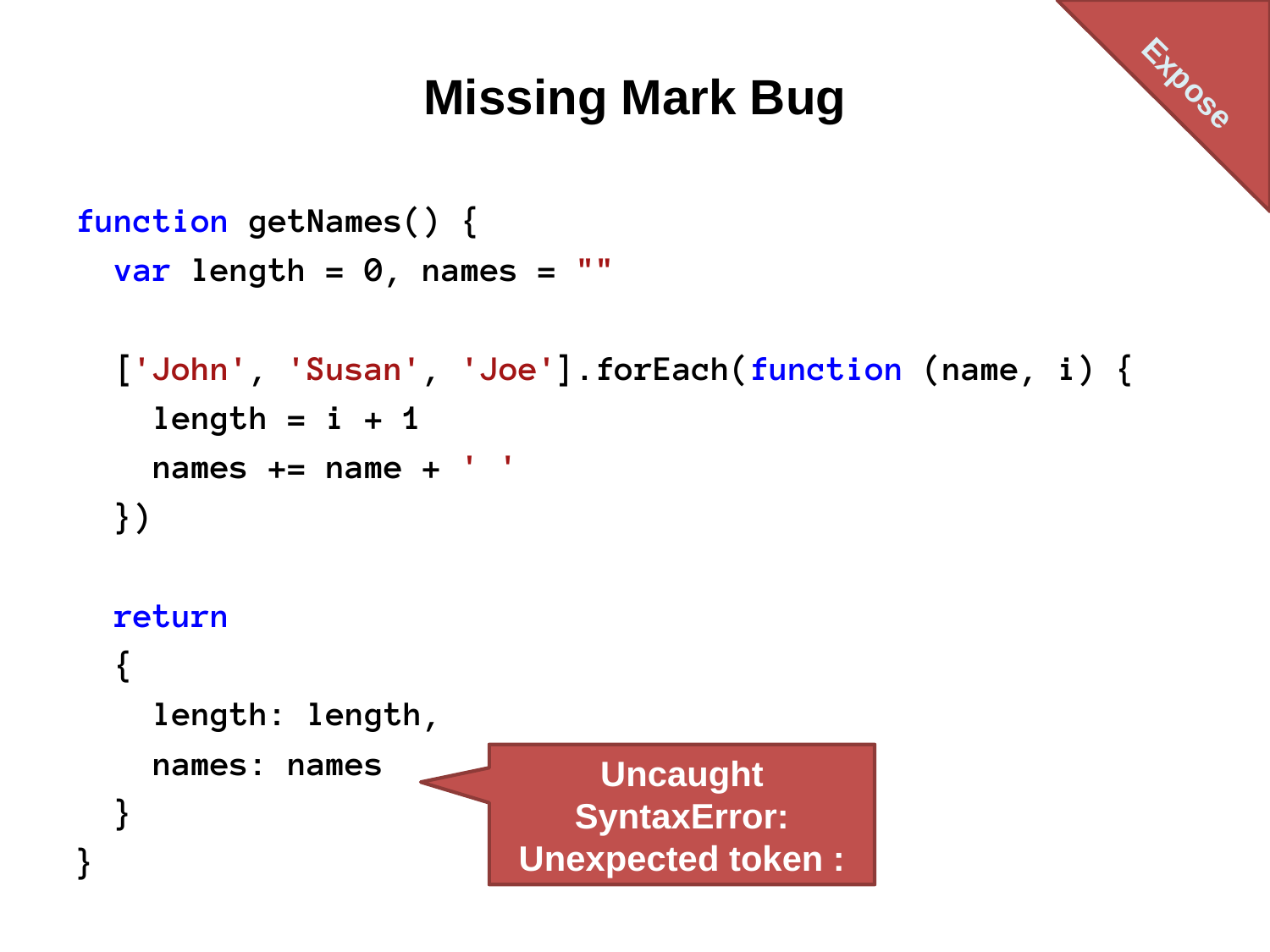

Expose
# Missing Mark Bug
function getNames() {
  var length = 0, names = ""

  ['John', 'Susan', 'Joe'].forEach(function (name, i) {
    length = i + 1
    names += name + ' '
  })

  return
  {
    length: length,
    names: names
  }
}
Uncaught SyntaxError: Unexpected token :